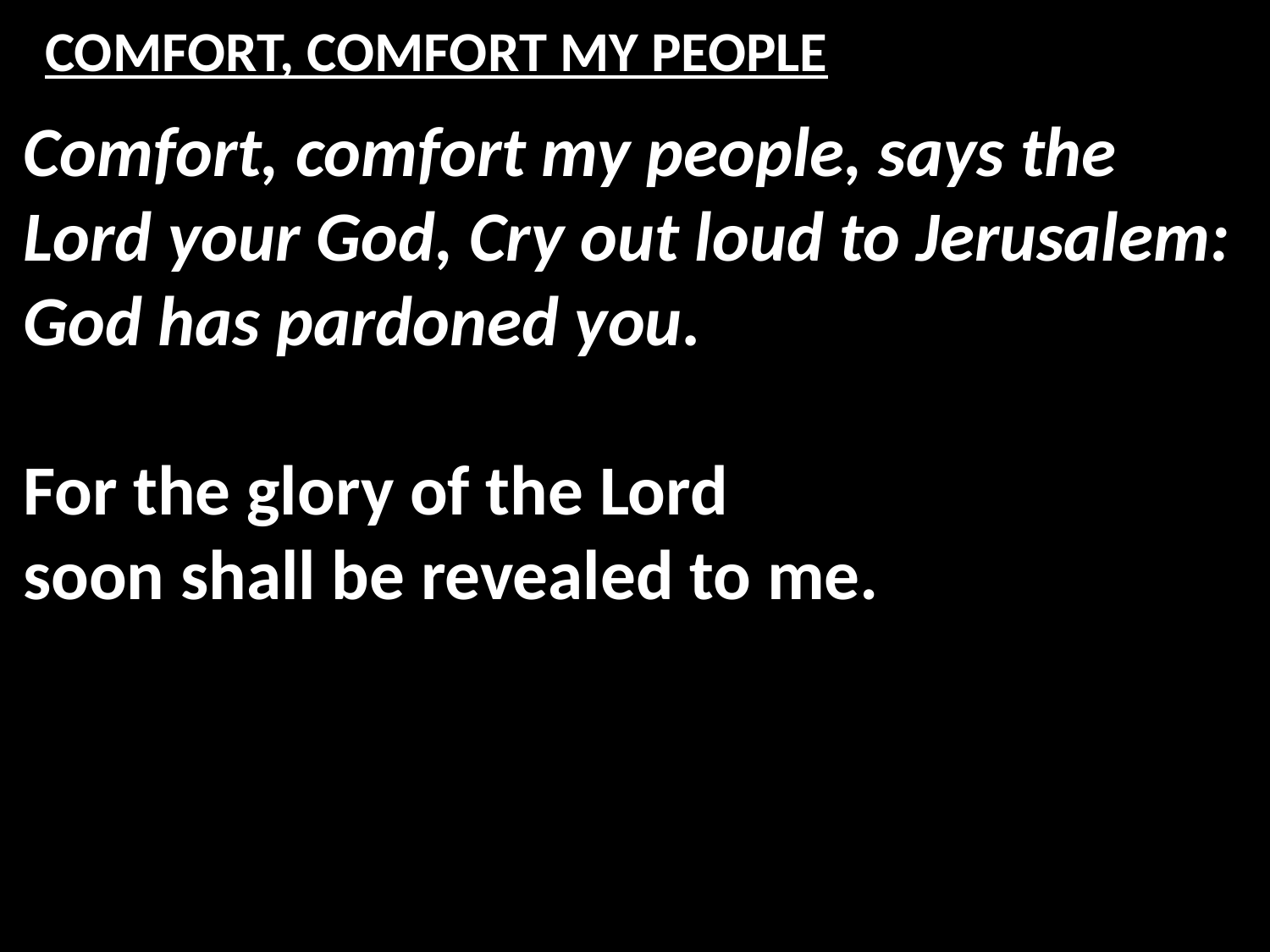

# COMFORT, COMFORT MY PEOPLE
Comfort, comfort my people, says the Lord your God, Cry out loud to Jerusalem:
God has pardoned you.

For the glory of the Lord
soon shall be revealed to me.